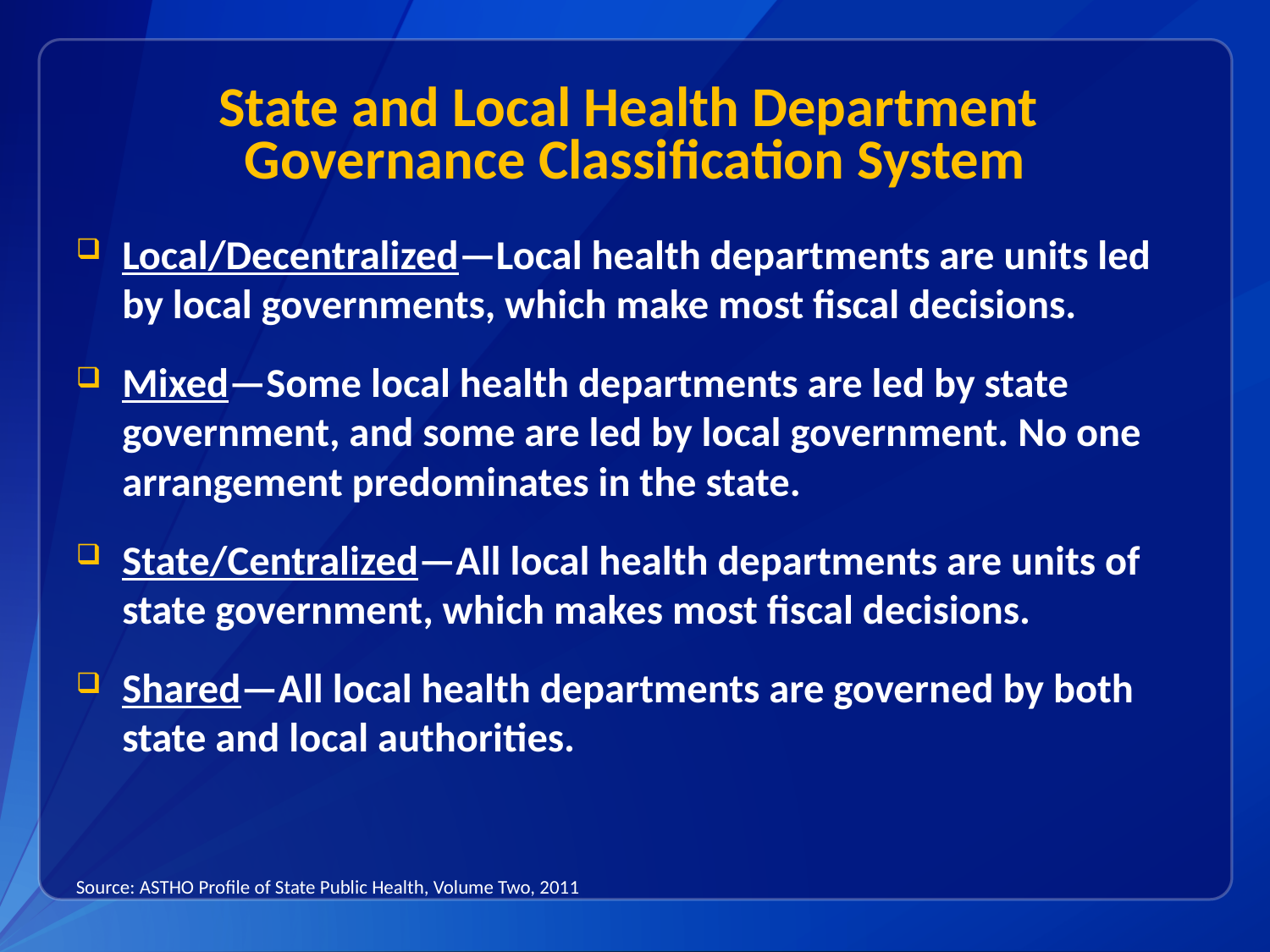

# State and Local Health Department Governance Classification System
Local/Decentralized—Local health departments are units led by local governments, which make most fiscal decisions.

Mixed—Some local health departments are led by state government, and some are led by local government. No one arrangement predominates in the state.

State/Centralized—All local health departments are units of state government, which makes most fiscal decisions.

Shared—All local health departments are governed by both state and local authorities.

Source: ASTHO Profile of State Public Health, Volume Two, 2011